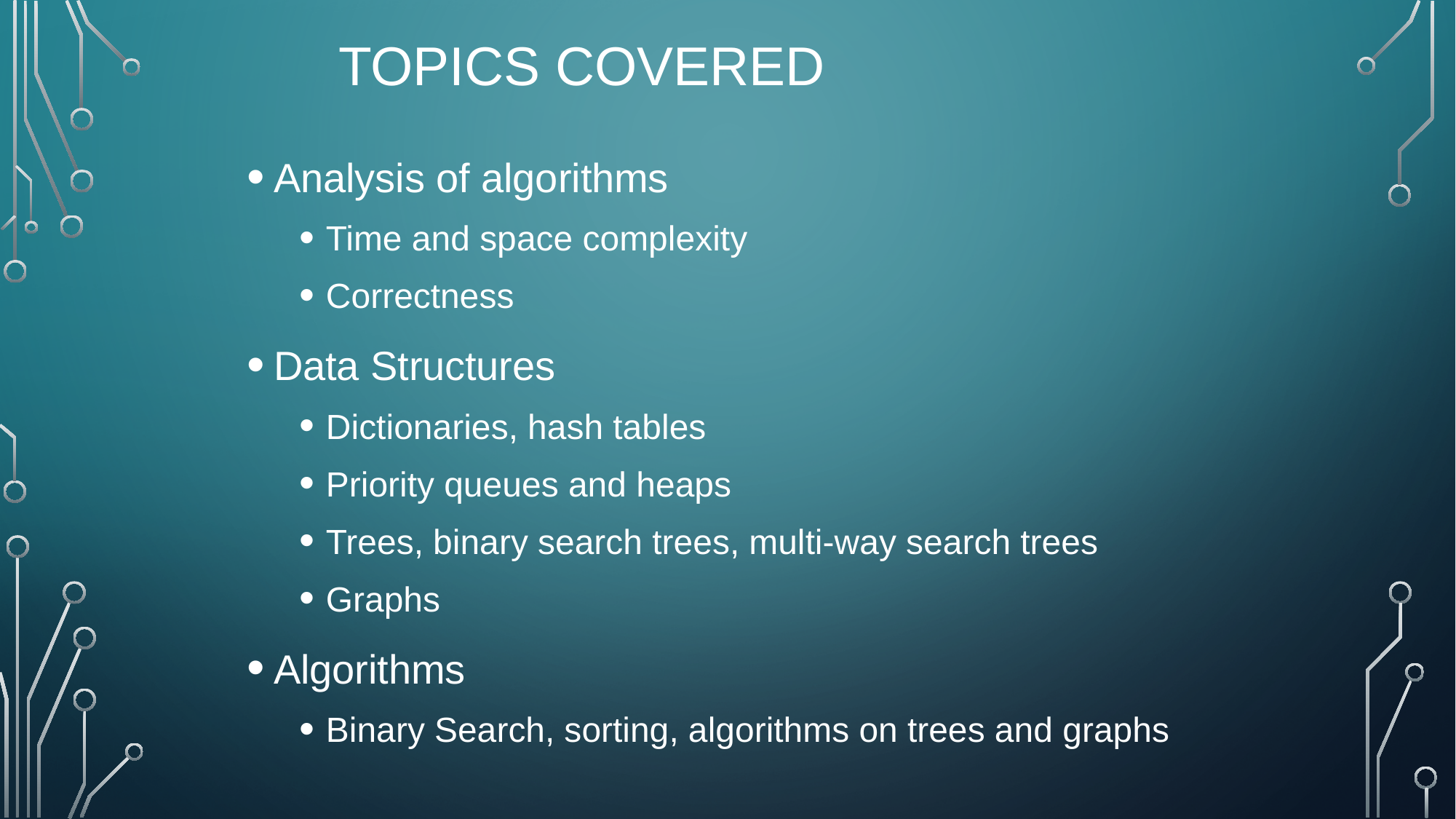

# Topics Covered
Analysis of algorithms
Time and space complexity
Correctness
Data Structures
Dictionaries, hash tables
Priority queues and heaps
Trees, binary search trees, multi-way search trees
Graphs
Algorithms
Binary Search, sorting, algorithms on trees and graphs